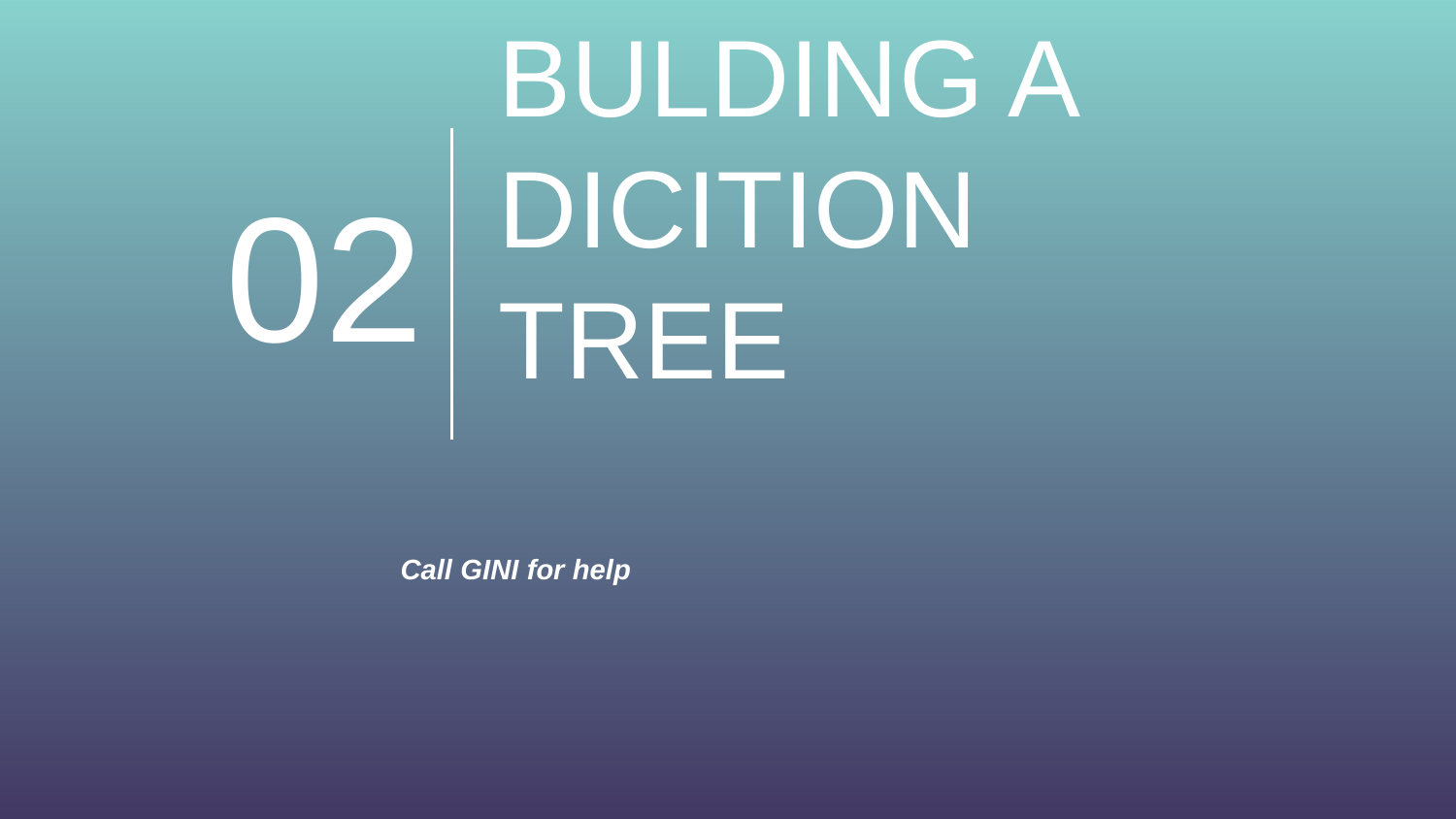

02
# BULDING A DICITION TREE
Call GINI for help